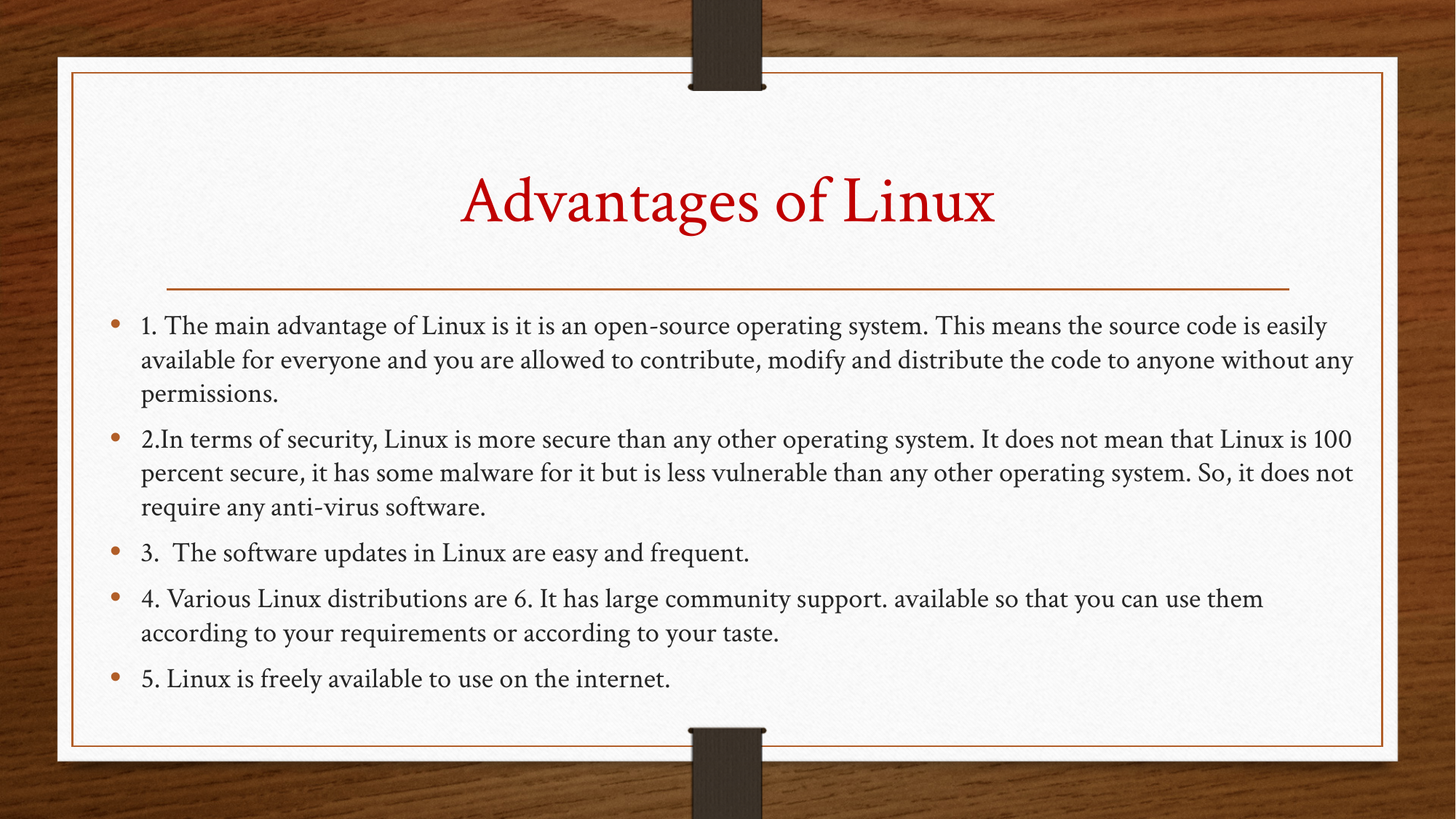

# Advantages of Linux
1. The main advantage of Linux is it is an open-source operating system. This means the source code is easily available for everyone and you are allowed to contribute, modify and distribute the code to anyone without any permissions.
2.In terms of security, Linux is more secure than any other operating system. It does not mean that Linux is 100 percent secure, it has some malware for it but is less vulnerable than any other operating system. So, it does not require any anti-virus software.
3.  The software updates in Linux are easy and frequent.
4. Various Linux distributions are 6. It has large community support. available so that you can use them according to your requirements or according to your taste.
5. Linux is freely available to use on the internet.